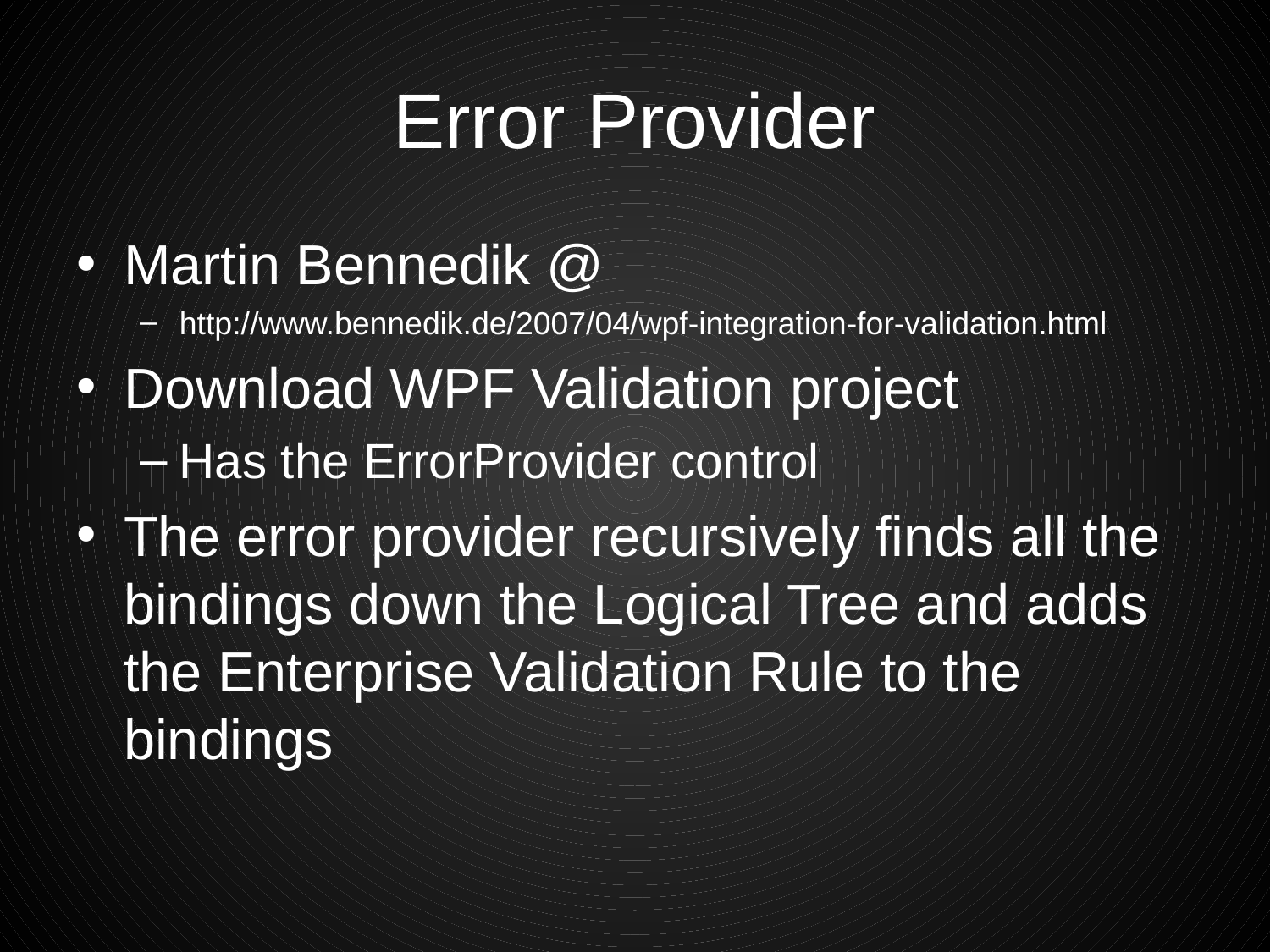

# Error Provider
Martin Bennedik @
http://www.bennedik.de/2007/04/wpf-integration-for-validation.html
Download WPF Validation project
Has the ErrorProvider control
The error provider recursively finds all the bindings down the Logical Tree and adds the Enterprise Validation Rule to the bindings